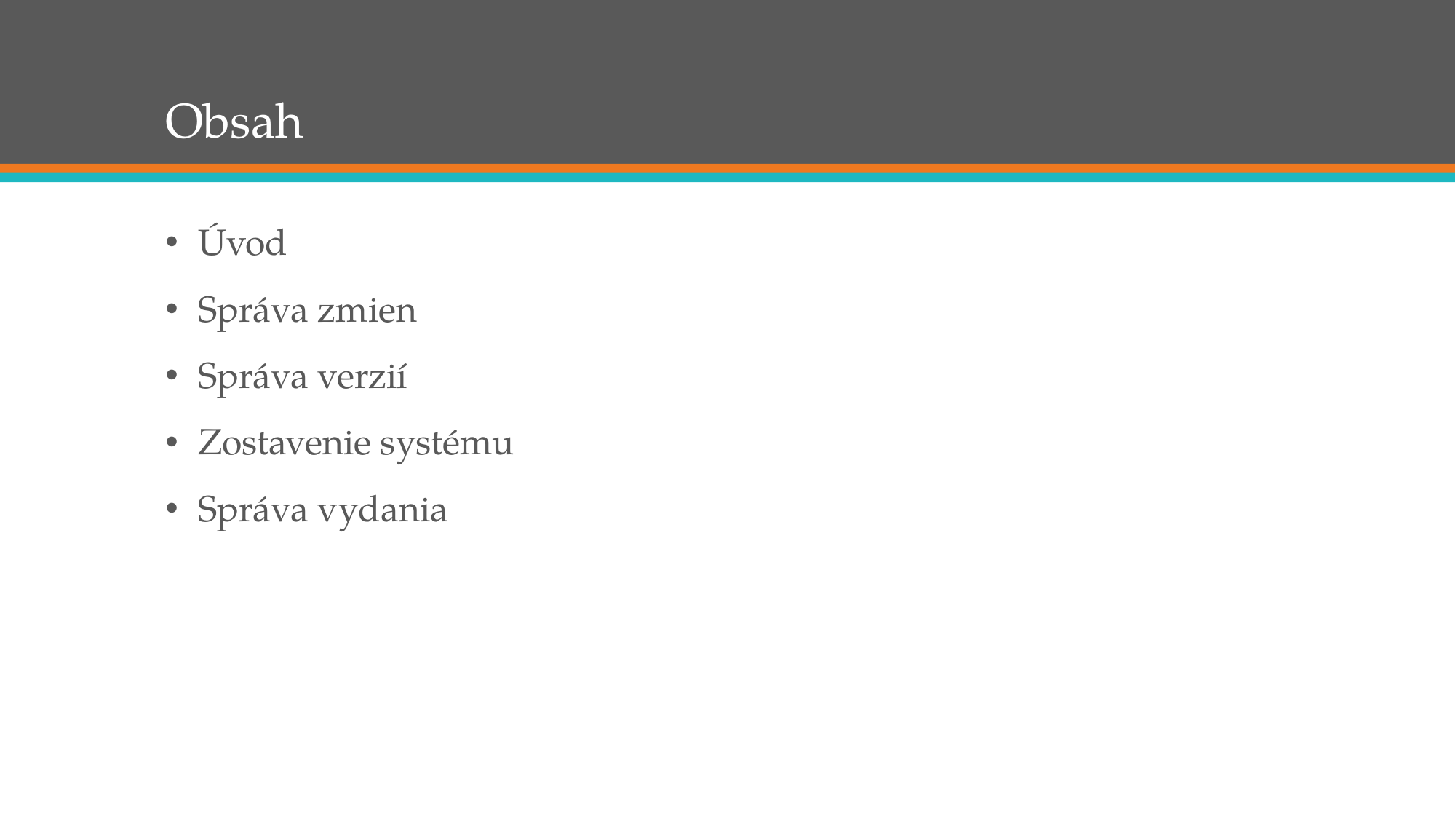

# Obsah
Úvod
Správa zmien
Správa verzií
Zostavenie systému
Správa vydania